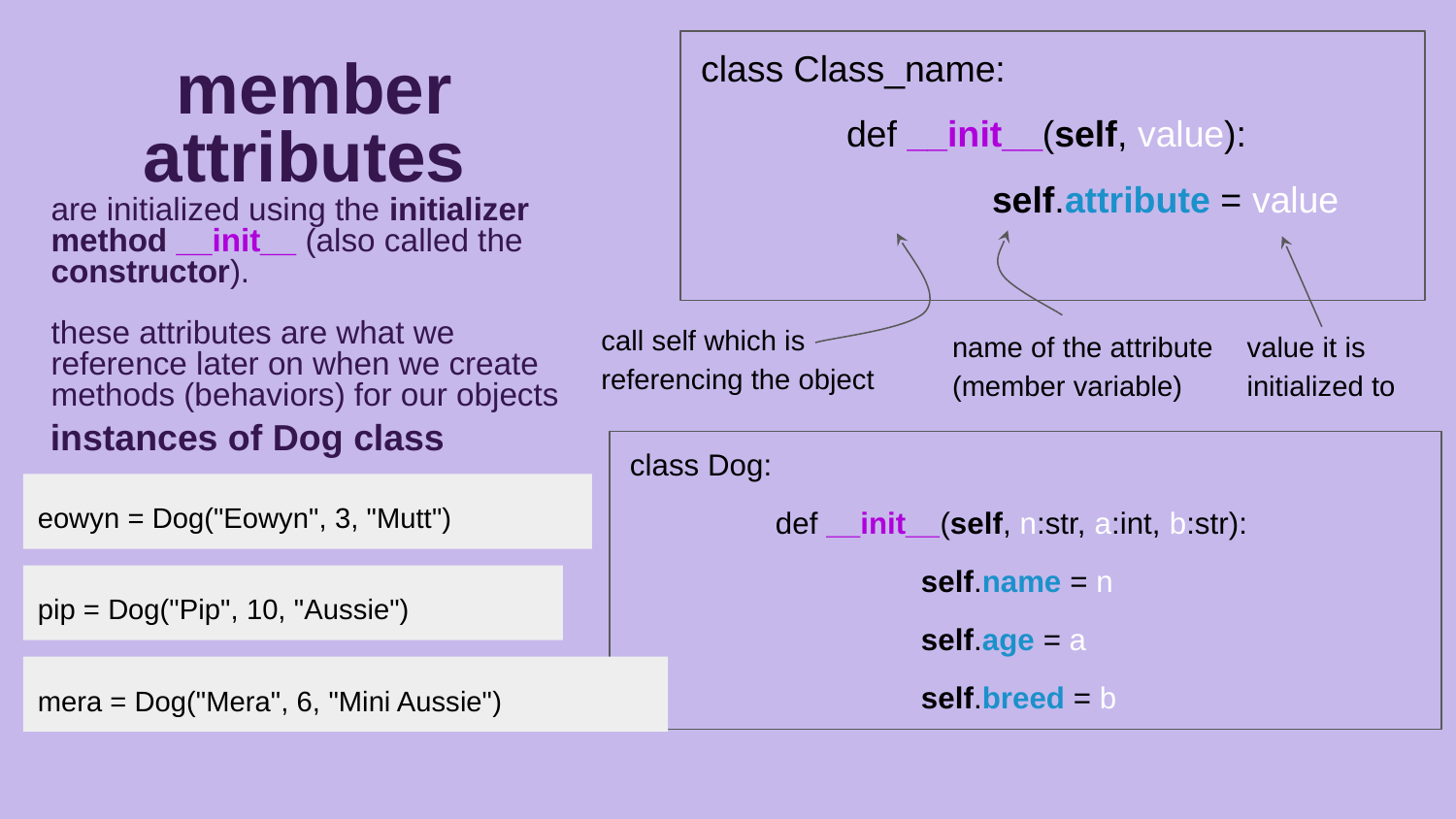

class Class_name:
	def __init__(self, value):
		self.attribute = value

member attributes
are initialized using the initializer method __init__ (also called the constructor).

these attributes are what we reference later on when we create methods (behaviors) for our objects

name of the attribute (member variable)

call self which is referencing the object

value it is initialized to
instances of Dog class
eowyn = Dog("Eowyn", 3, "Mutt")
pip = Dog("Pip", 10, "Aussie")
mera = Dog("Mera", 6, "Mini Aussie")
class Dog:
	def __init__(self, n:str, a:int, b:str):
		self.name = n
		self.age = a
		self.breed = b